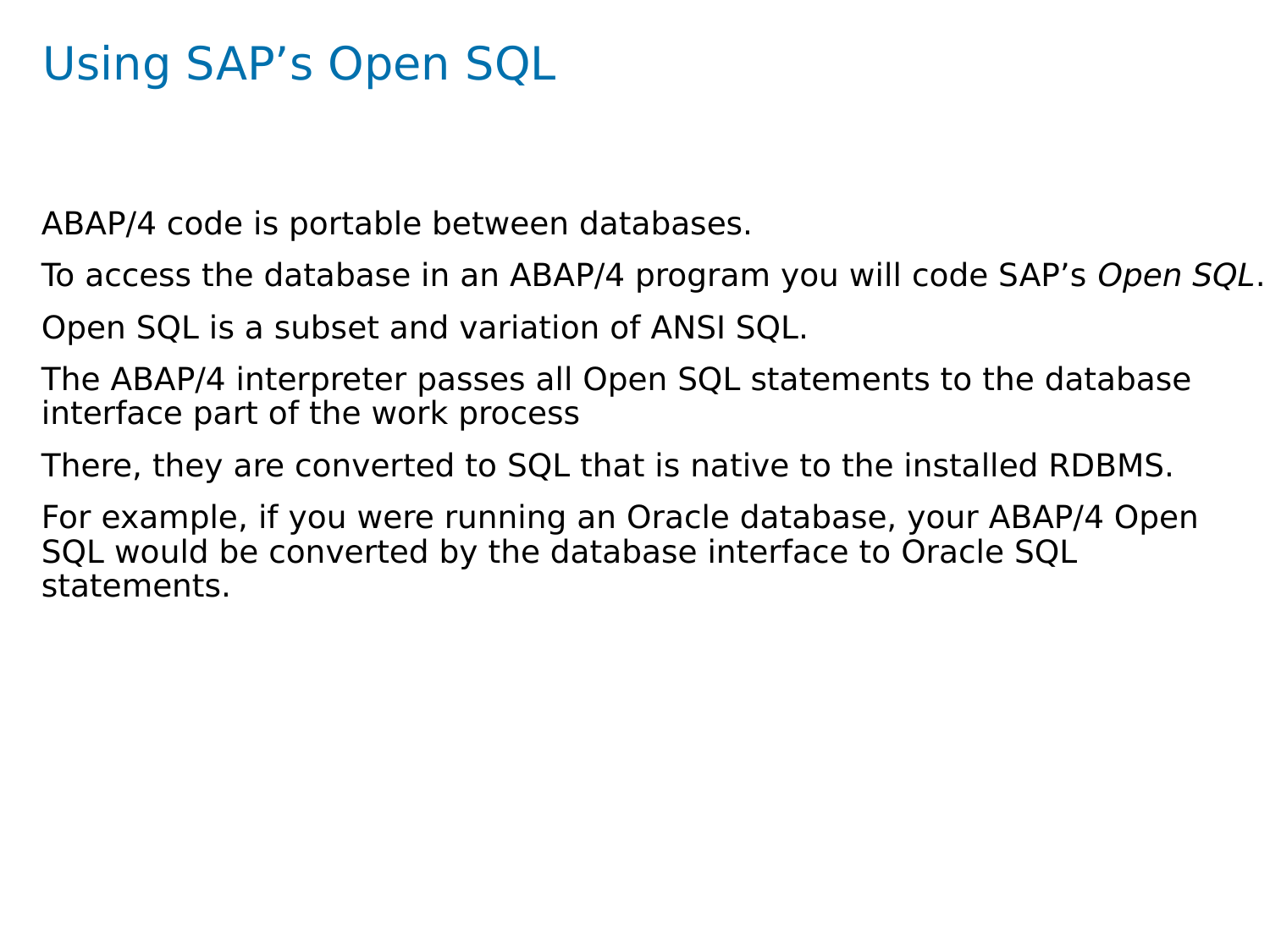

# Using SAP’s Open SQL
ABAP/4 code is portable between databases.
To access the database in an ABAP/4 program you will code SAP’s Open SQL.
Open SQL is a subset and variation of ANSI SQL.
The ABAP/4 interpreter passes all Open SQL statements to the database interface part of the work process
There, they are converted to SQL that is native to the installed RDBMS.
For example, if you were running an Oracle database, your ABAP/4 Open SQL would be converted by the database interface to Oracle SQL statements.